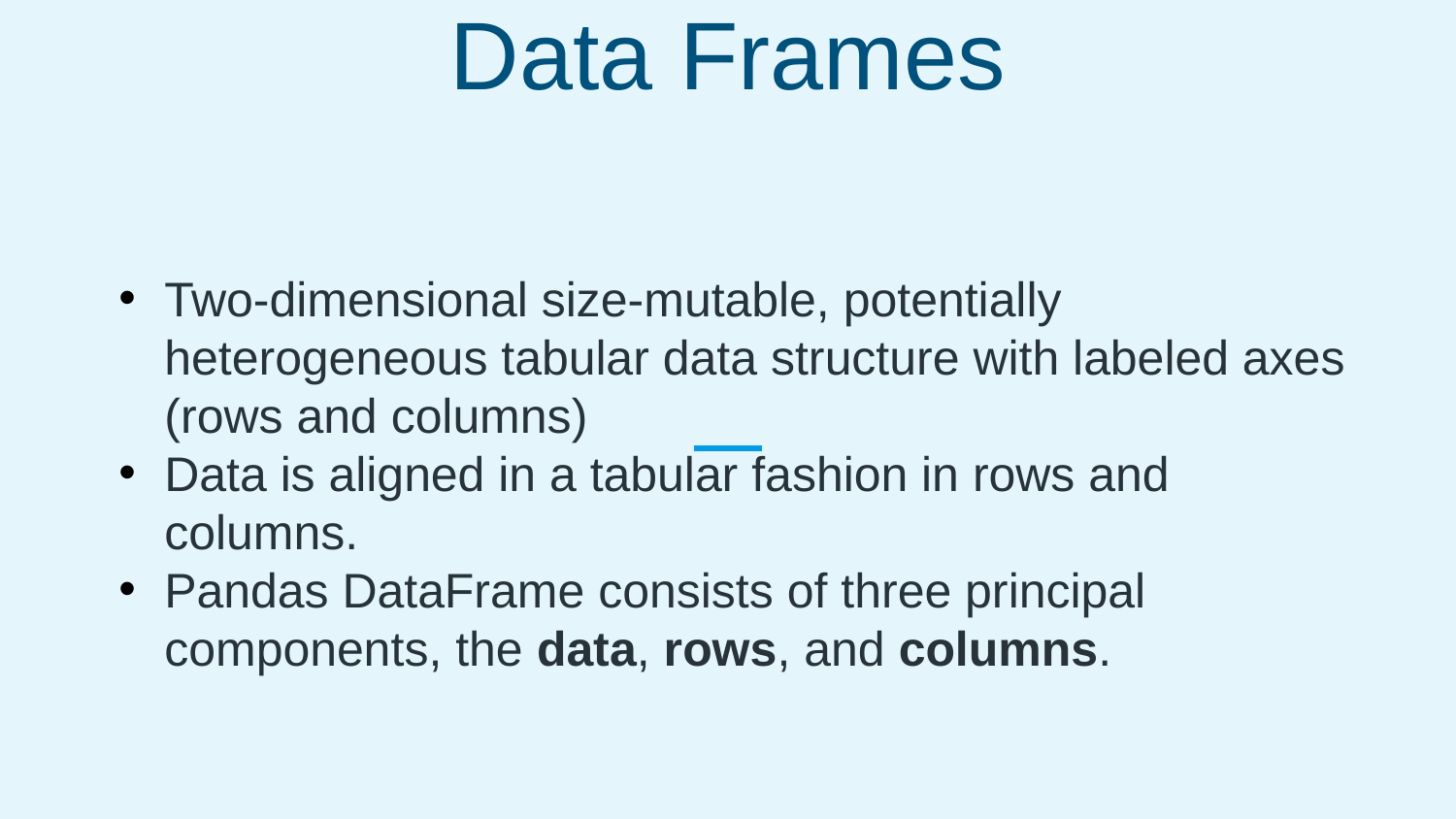

# Data Frames
Two-dimensional size-mutable, potentially heterogeneous tabular data structure with labeled axes (rows and columns)
Data is aligned in a tabular fashion in rows and columns.
Pandas DataFrame consists of three principal components, the data, rows, and columns.